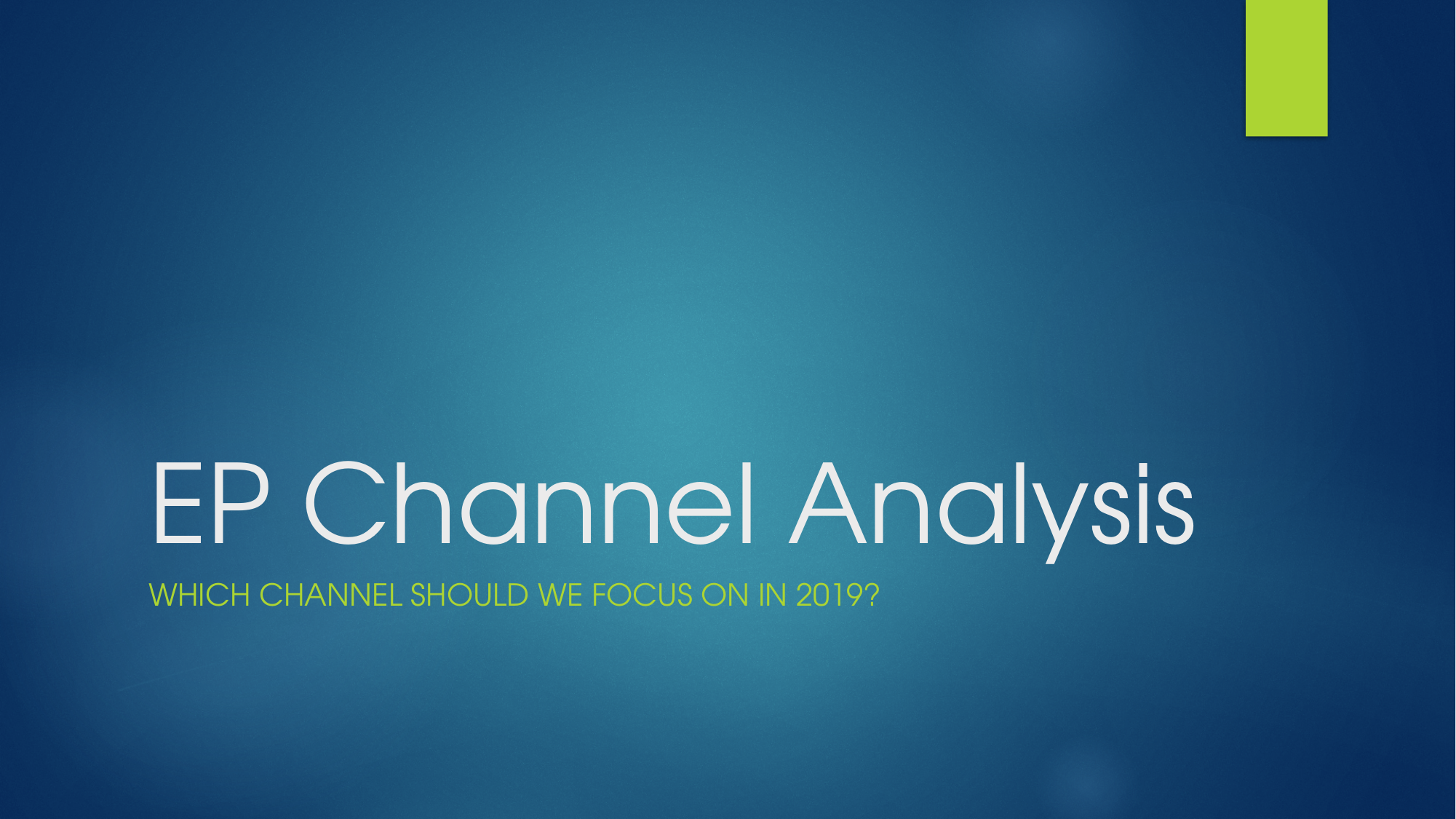

# EP Channel Analysis
Which channel should we focus on in 2019?